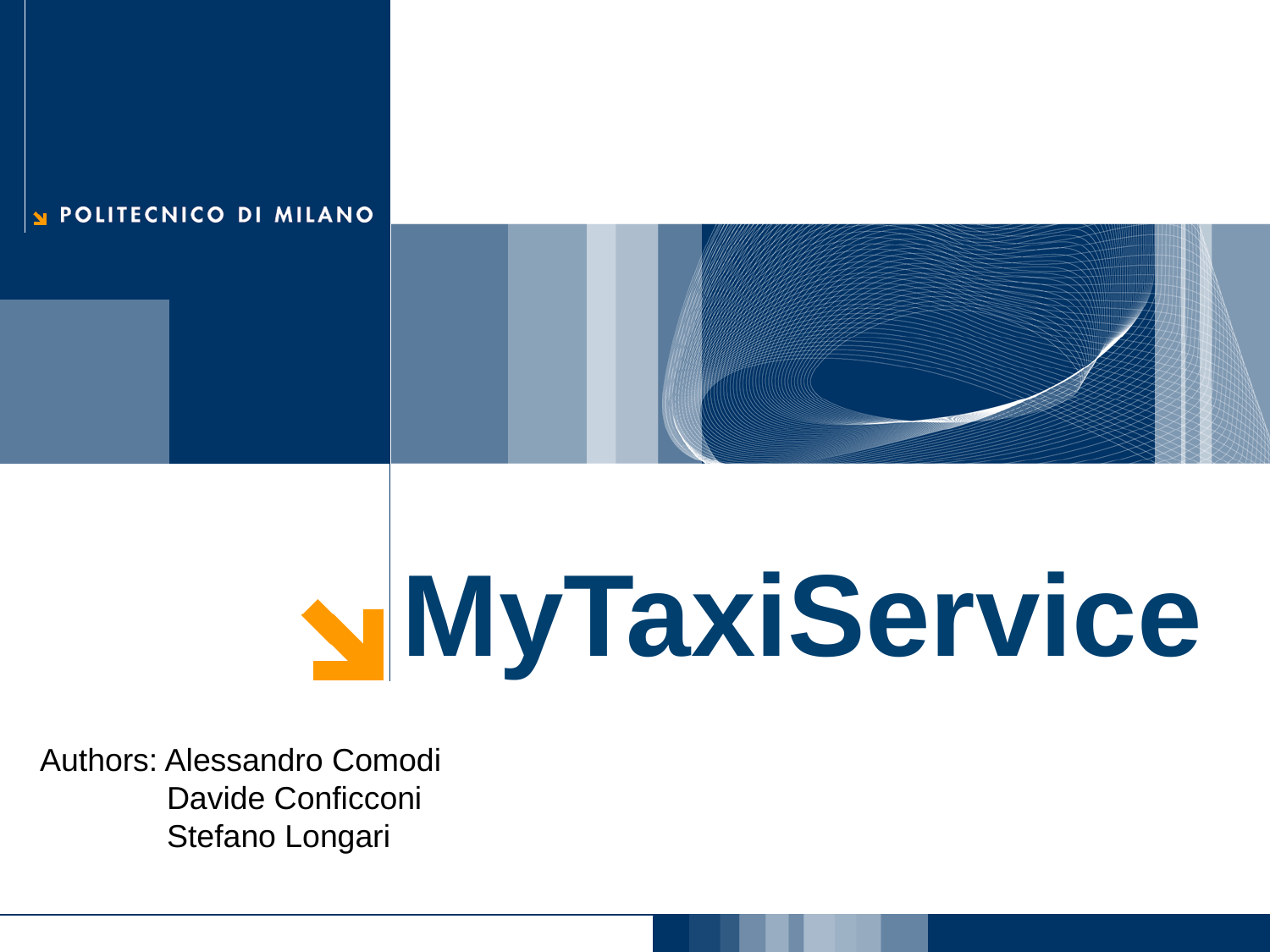

# MyTaxiService
Authors: Alessandro Comodi
	Davide Conficconi
	Stefano Longari